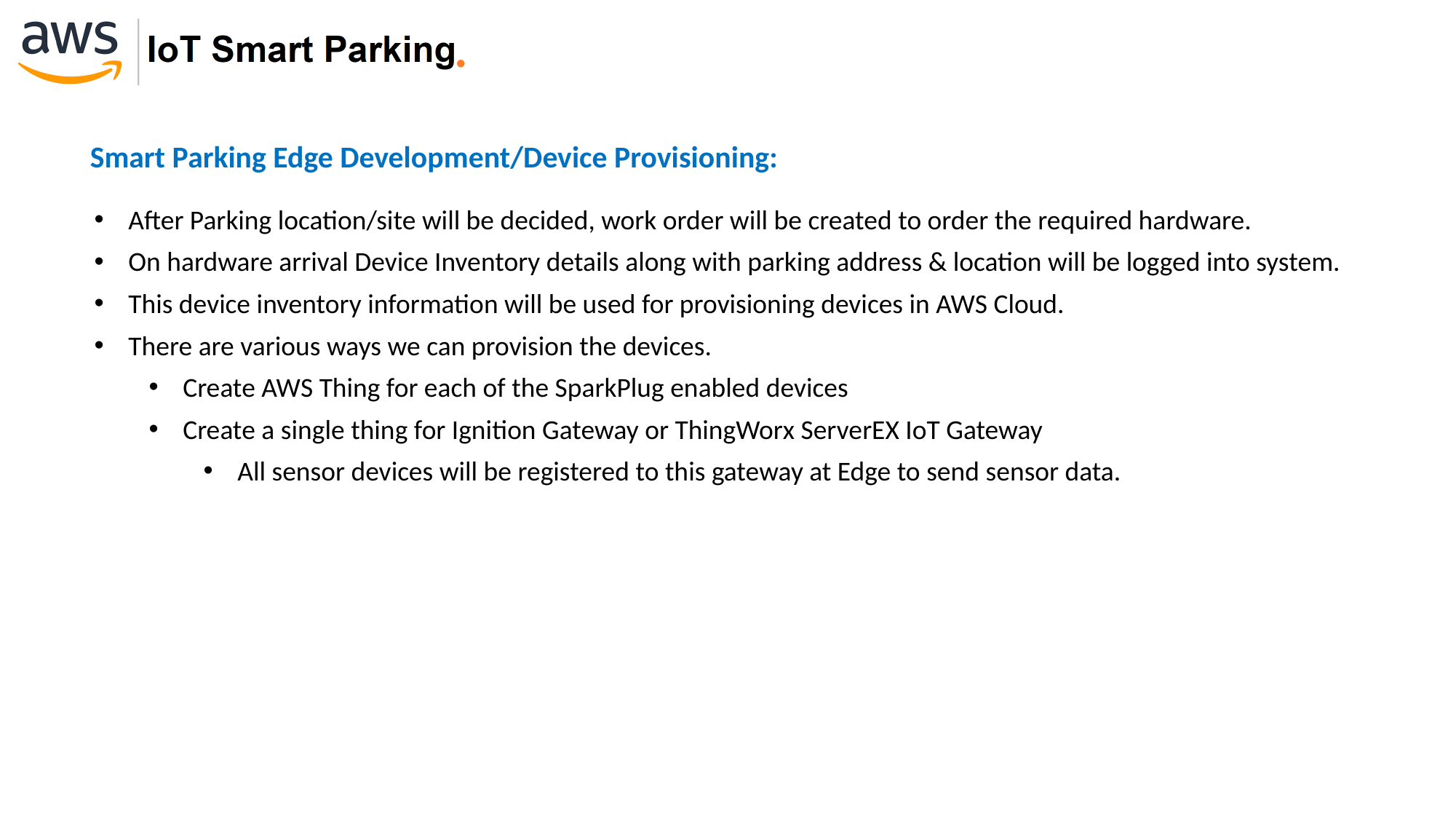

Smart Parking Edge Development/Device Provisioning:
After Parking location/site will be decided, work order will be created to order the required hardware.
On hardware arrival Device Inventory details along with parking address & location will be logged into system.
This device inventory information will be used for provisioning devices in AWS Cloud.
There are various ways we can provision the devices.
Create AWS Thing for each of the SparkPlug enabled devices
Create a single thing for Ignition Gateway or ThingWorx ServerEX IoT Gateway
All sensor devices will be registered to this gateway at Edge to send sensor data.